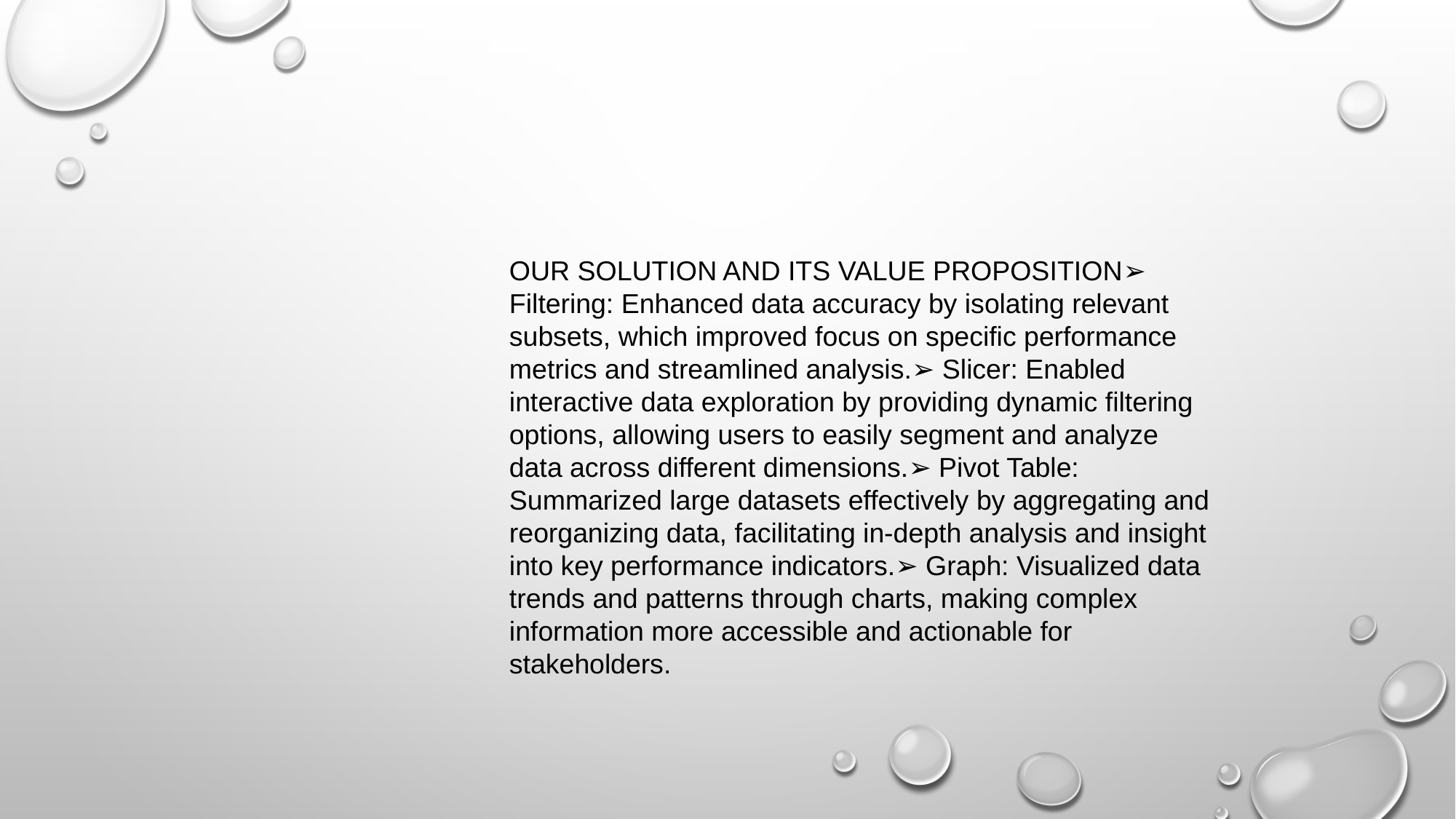

OUR SOLUTION AND ITS VALUE PROPOSITION➢ Filtering: Enhanced data accuracy by isolating relevant subsets, which improved focus on specific performance metrics and streamlined analysis.➢ Slicer: Enabled interactive data exploration by providing dynamic filtering options, allowing users to easily segment and analyze data across different dimensions.➢ Pivot Table: Summarized large datasets effectively by aggregating and reorganizing data, facilitating in-depth analysis and insight into key performance indicators.➢ Graph: Visualized data trends and patterns through charts, making complex information more accessible and actionable for stakeholders.